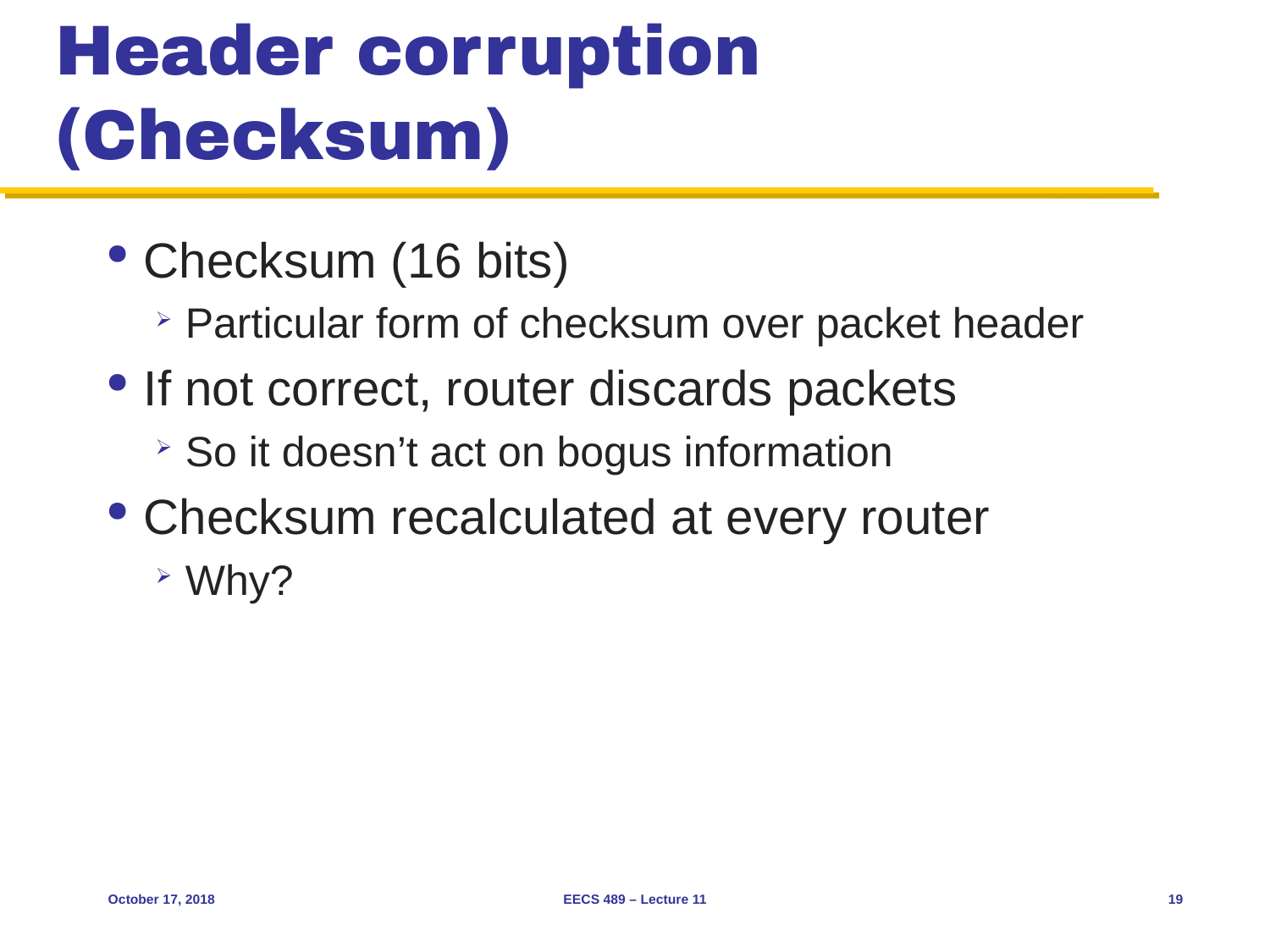

# Header corruption (Checksum)
Checksum (16 bits)
Particular form of checksum over packet header
If not correct, router discards packets
So it doesn’t act on bogus information
Checksum recalculated at every router
Why?

October 17, 2018
EECS 489 – Lecture 11
19